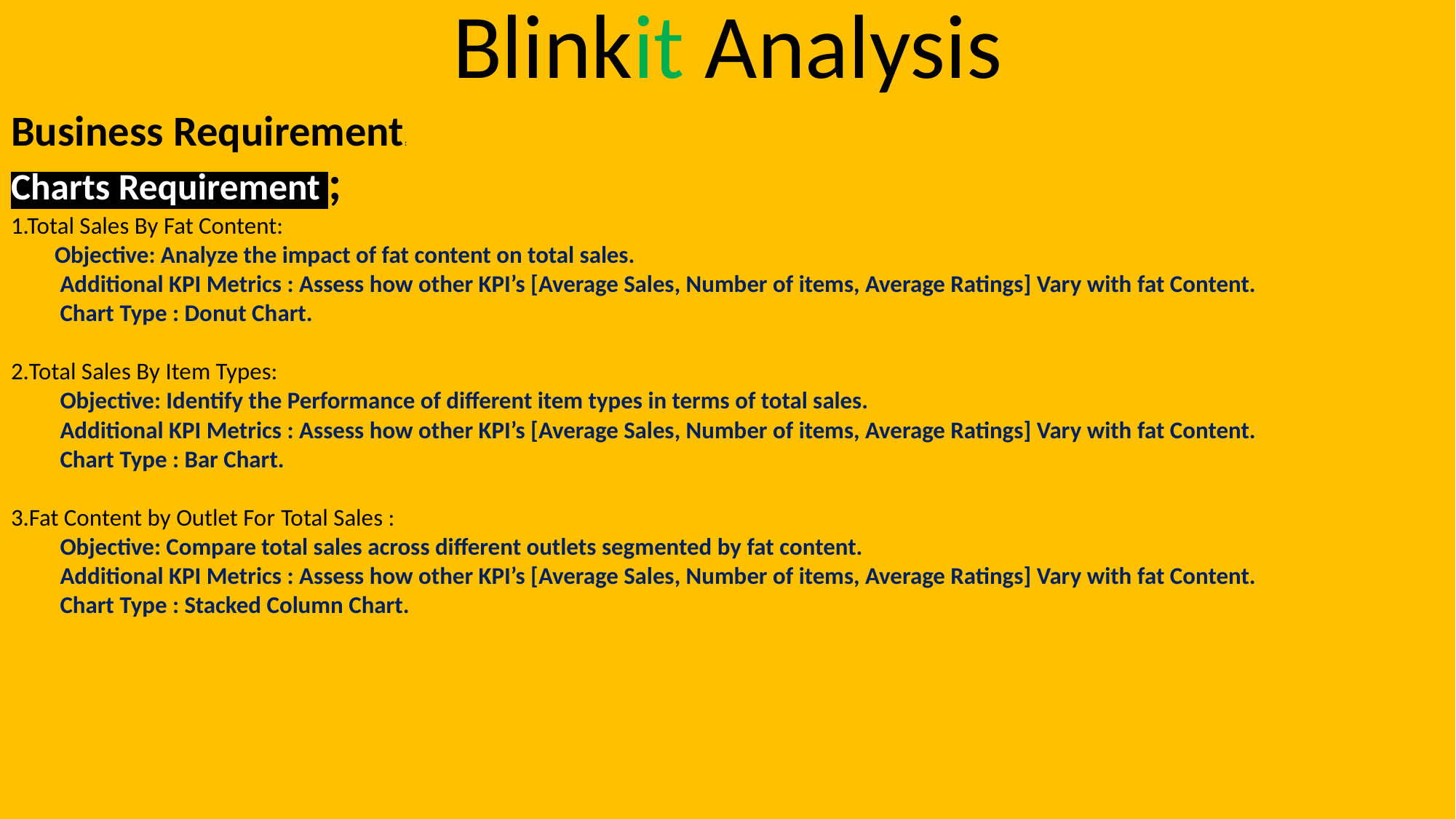

# Blinkit Analysis
Business Requirement:
Charts Requirement ;
1.Total Sales By Fat Content:
        Objective: Analyze the impact of fat content on total sales.
         Additional KPI Metrics : Assess how other KPI’s [Average Sales, Number of items, Average Ratings] Vary with fat Content.
         Chart Type : Donut Chart.

2.Total Sales By Item Types:
         Objective: Identify the Performance of different item types in terms of total sales.
         Additional KPI Metrics : Assess how other KPI’s [Average Sales, Number of items, Average Ratings] Vary with fat Content.
         Chart Type : Bar Chart.

3.Fat Content by Outlet For Total Sales :
         Objective: Compare total sales across different outlets segmented by fat content.
         Additional KPI Metrics : Assess how other KPI’s [Average Sales, Number of items, Average Ratings] Vary with fat Content.
         Chart Type : Stacked Column Chart.